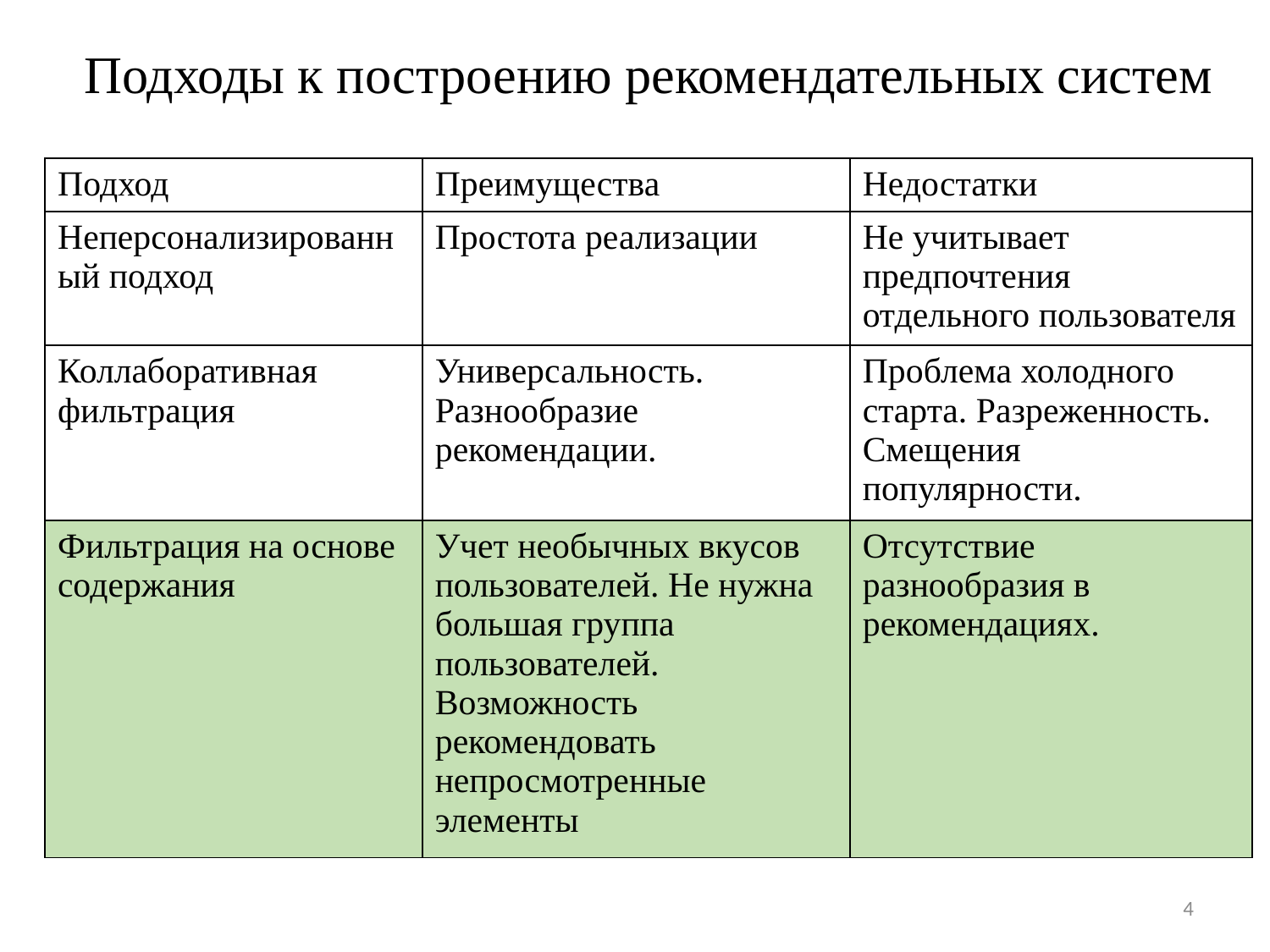

# Подходы к построению рекомендательных систем
| Подход | Преимущества | Недостатки |
| --- | --- | --- |
| Неперсонализированный подход | Простота реализации | Не учитывает предпочтения отдельного пользователя |
| Коллаборативная фильтрация | Универсальность. Разнообразие рекомендации. | Проблема холодного старта. Разреженность. Смещения популярности. |
| Фильтрация на основе содержания | Учет необычных вкусов пользователей. Не нужна большая группа пользователей. Возможность рекомендовать непросмотренные элементы | Отсутствие разнообразия в рекомендациях. |
4